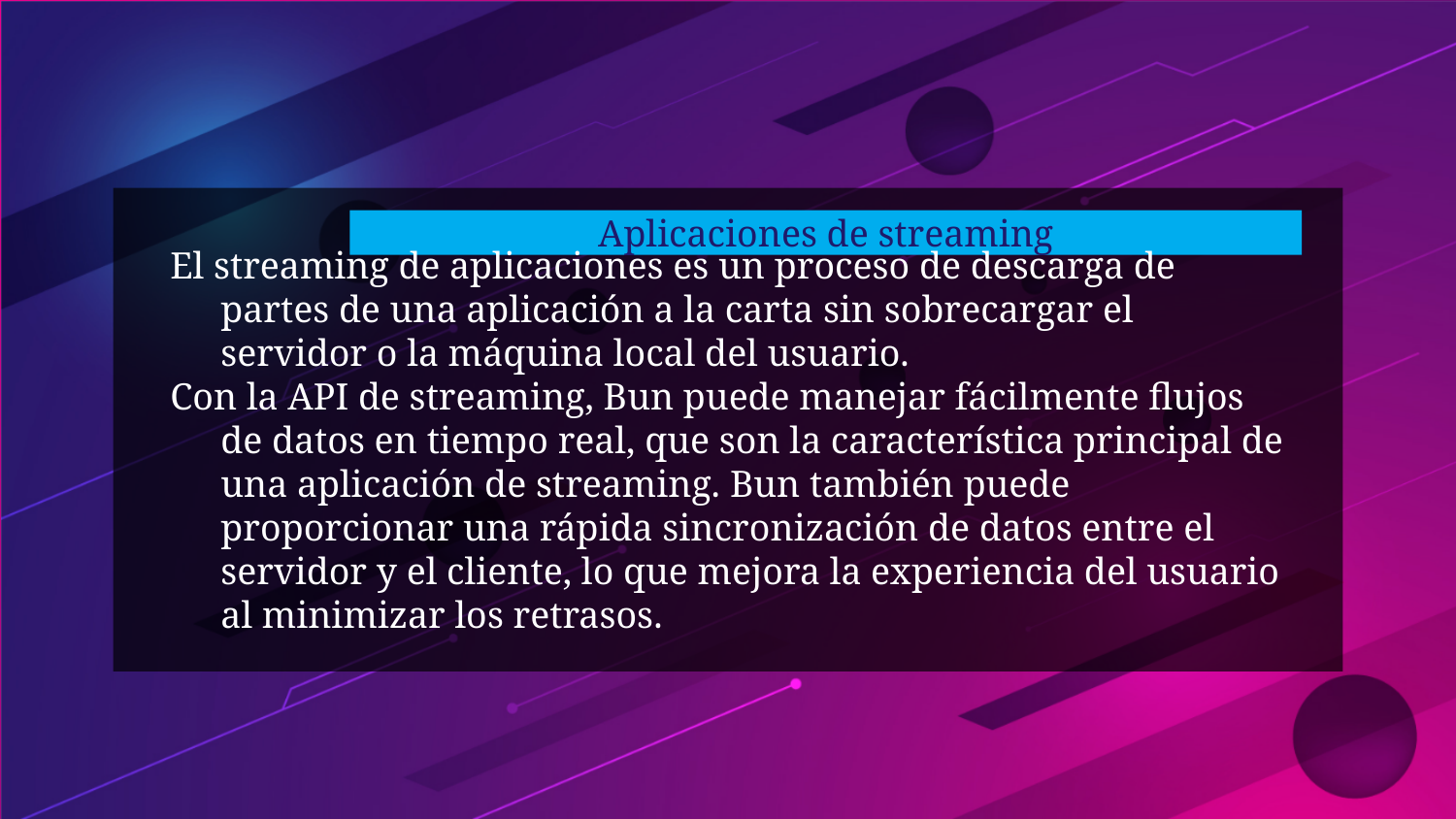

# Aplicaciones de streaming
El streaming de aplicaciones es un proceso de descarga de partes de una aplicación a la carta sin sobrecargar el servidor o la máquina local del usuario.
Con la API de streaming, Bun puede manejar fácilmente flujos de datos en tiempo real, que son la característica principal de una aplicación de streaming. Bun también puede proporcionar una rápida sincronización de datos entre el servidor y el cliente, lo que mejora la experiencia del usuario al minimizar los retrasos.